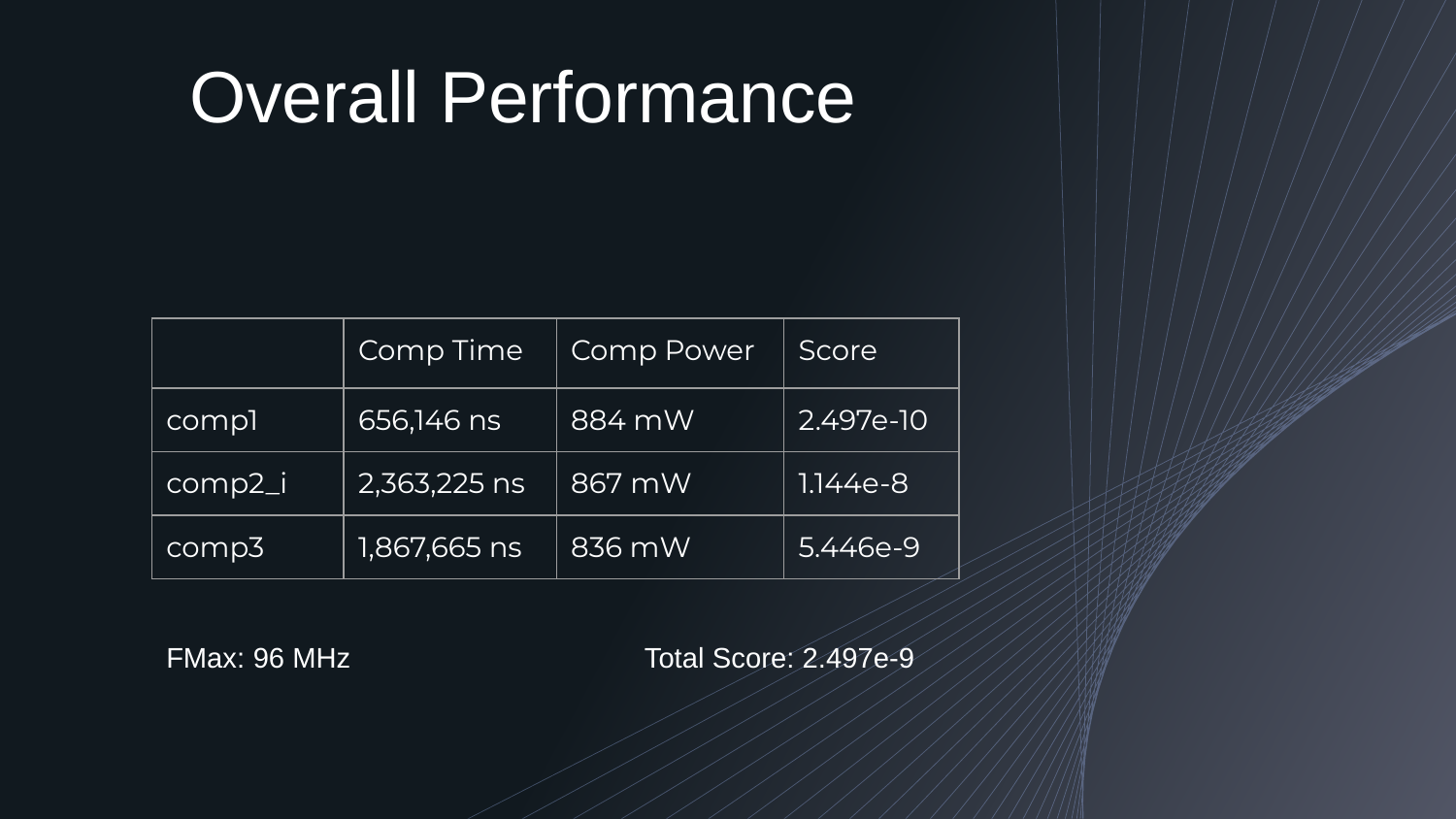

# Overall Performance
|  | Comp Time | Comp Power | Score |
| --- | --- | --- | --- |
| comp1 | 656,146 ns | 884 mW | 2.497e-10 |
| comp2\_i | 2,363,225 ns | 867 mW | 1.144e-8 |
| comp3 | 1,867,665 ns | 836 mW | 5.446e-9 |
FMax: 96 MHz
Total Score: 2.497e-9